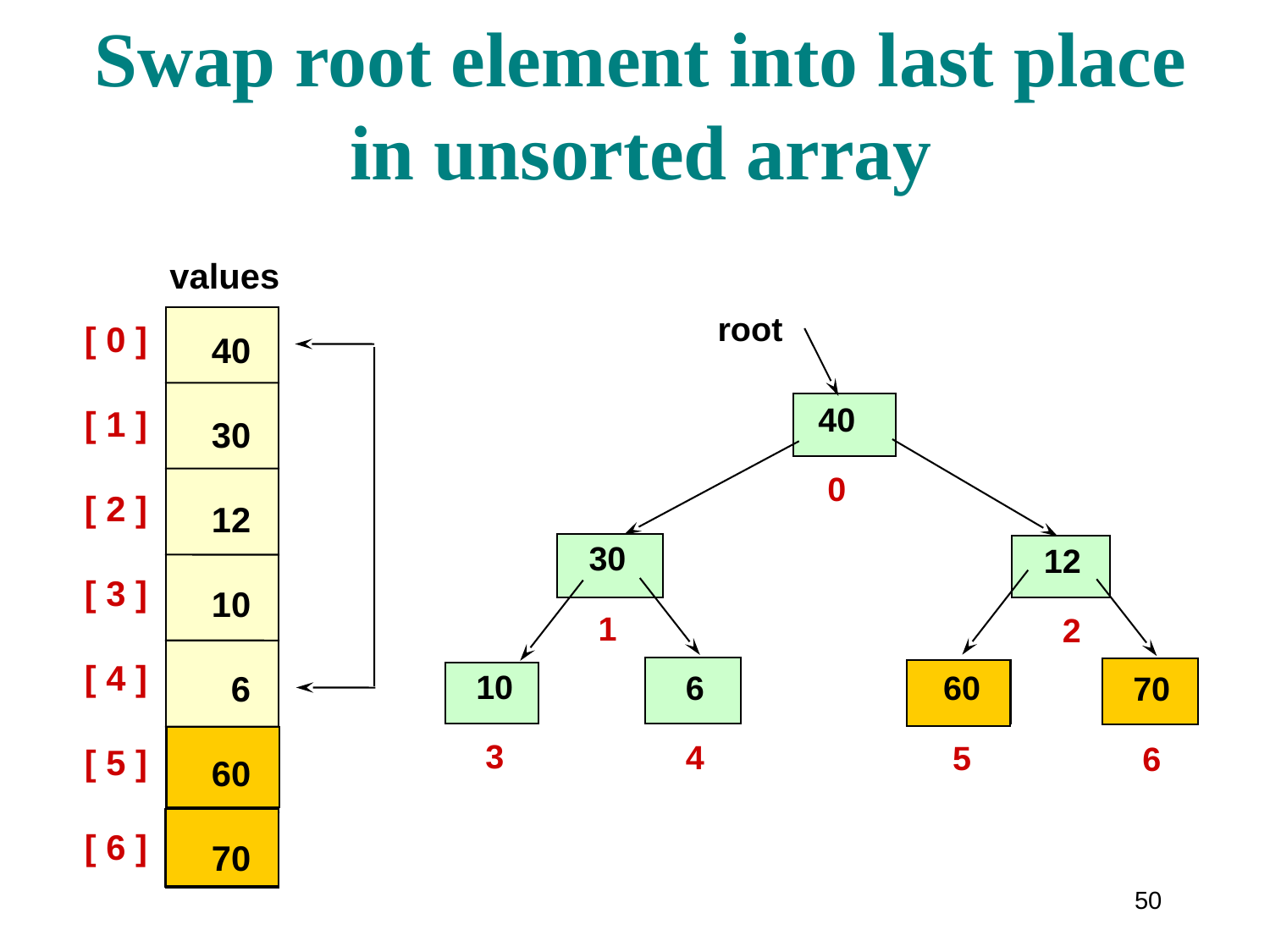

Swap root element into last place in unsorted array
values

  root

[ 0 ]

[ 1 ]

[ 2 ]

[ 3 ]

[ 4 ]

[ 5 ]

[ 6 ]
40

30

12

10

  6

60

70

40

 0

 30

  1

12

  2

 6

 4

10

 3
  60

   5

70

 6

50